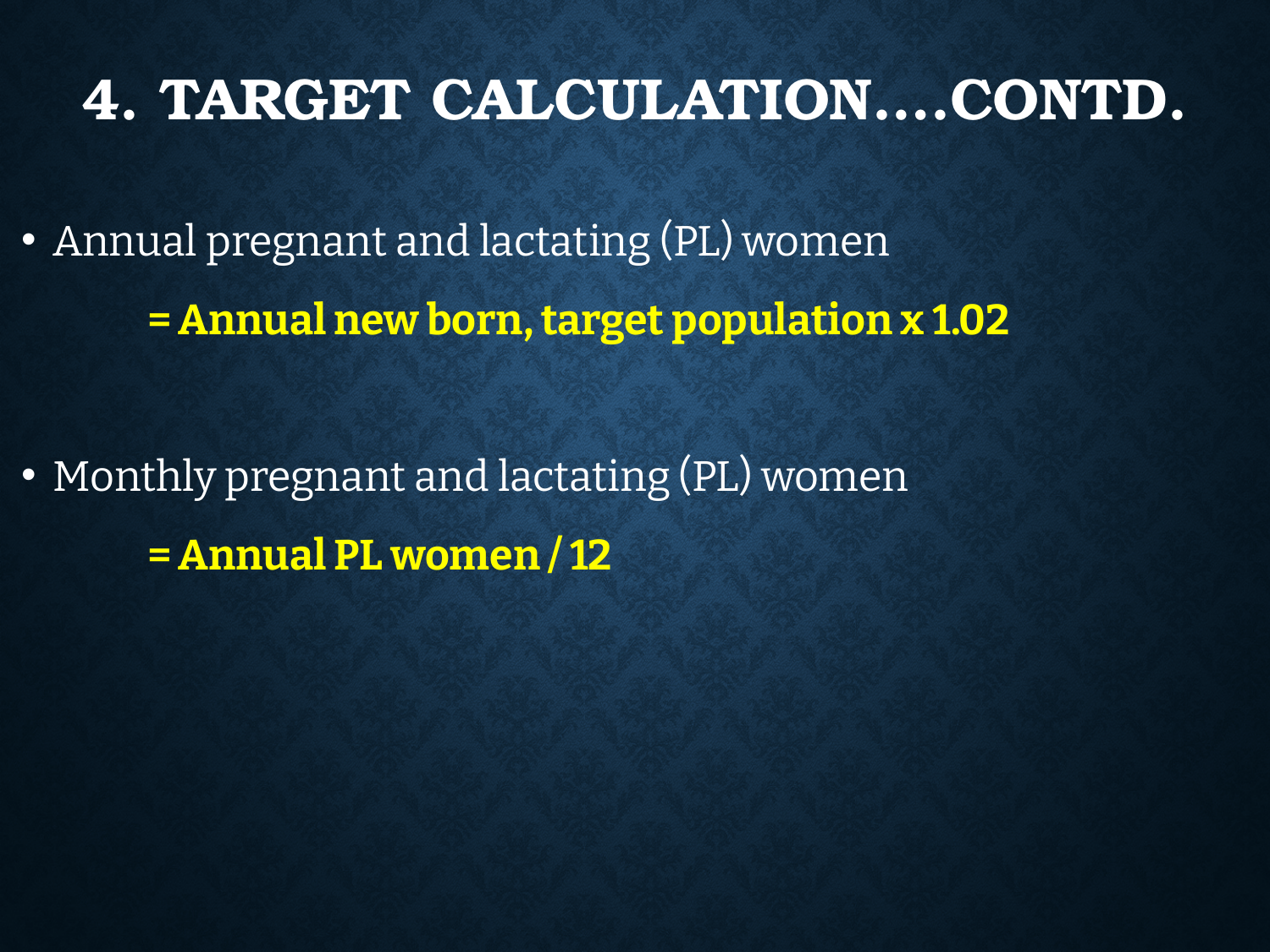

# 4. Target calculation….contd.
Annual pregnant and lactating (PL) women
	= Annual new born, target population x 1.02

Monthly pregnant and lactating (PL) women
	= Annual PL women / 12